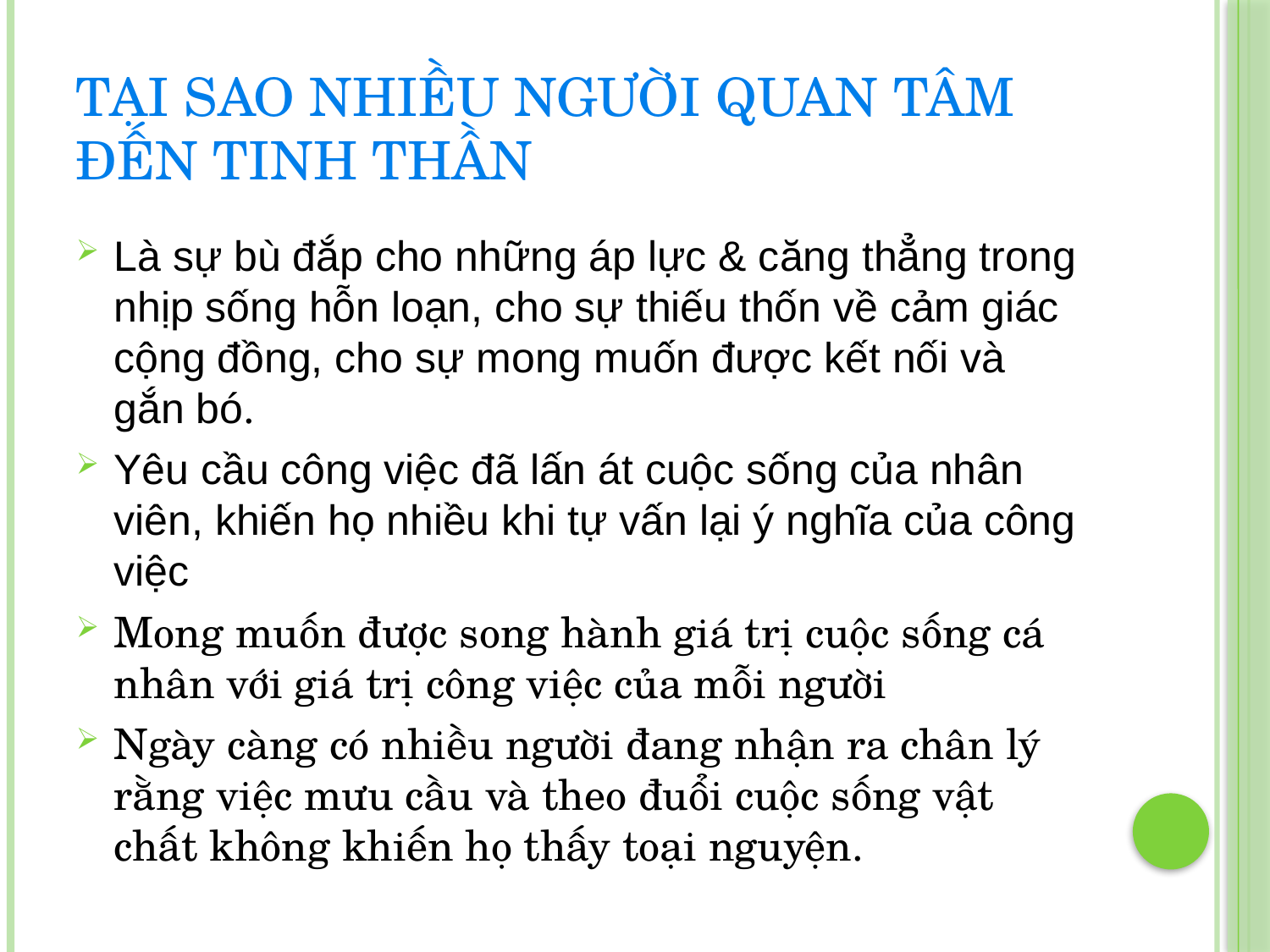

# Tại sao nhiều người quan tâm đến tinh thần
Là sự bù đắp cho những áp lực & căng thẳng trong nhịp sống hỗn loạn, cho sự thiếu thốn về cảm giác cộng đồng, cho sự mong muốn được kết nối và gắn bó.
Yêu cầu công việc đã lấn át cuộc sống của nhân viên, khiến họ nhiều khi tự vấn lại ý nghĩa của công việc
Mong muốn được song hành giá trị cuộc sống cá nhân với giá trị công việc của mỗi người
Ngày càng có nhiều người đang nhận ra chân lý rằng việc mưu cầu và theo đuổi cuộc sống vật chất không khiến họ thấy toại nguyện.